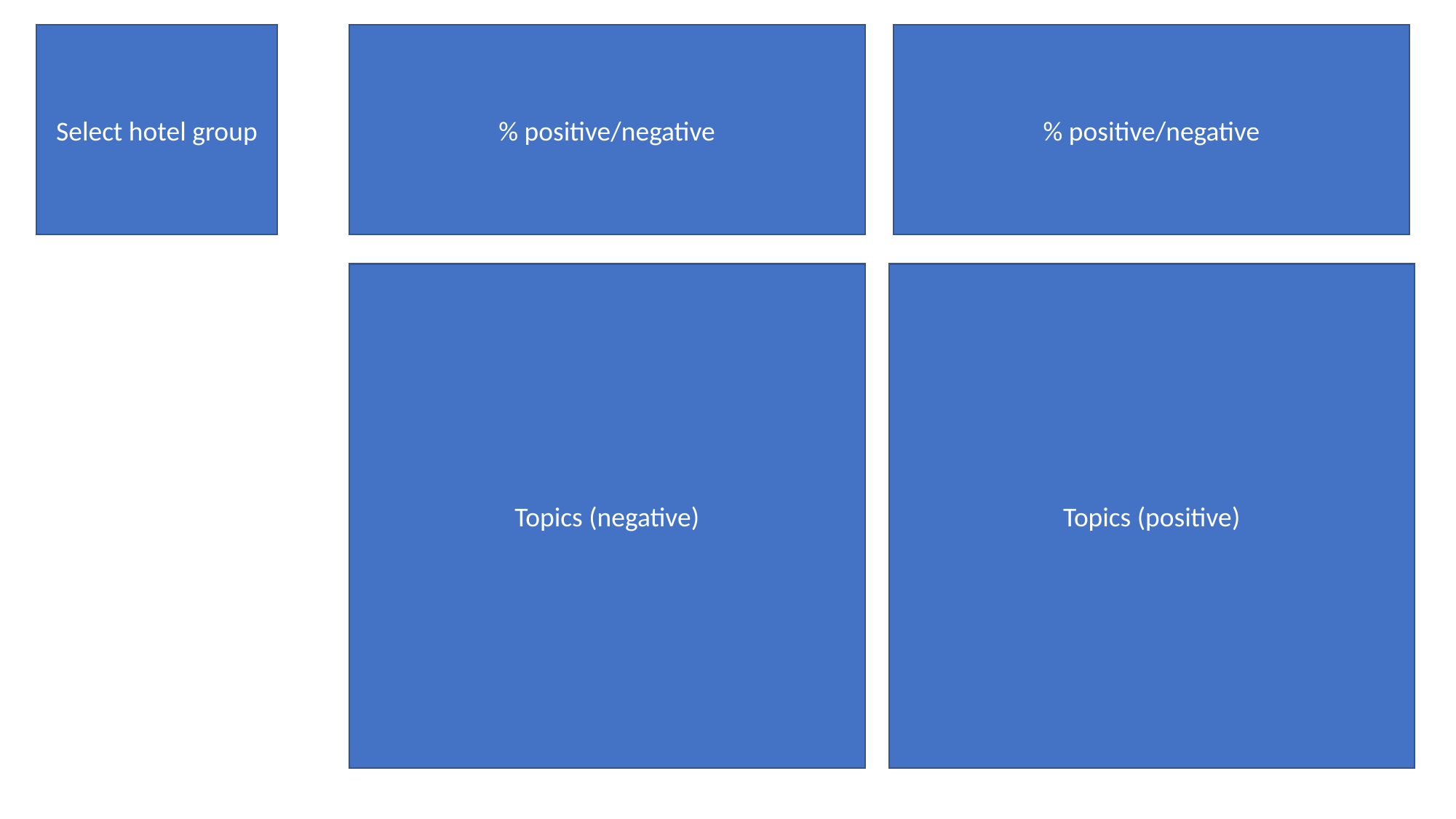

% positive/negative
% positive/negative
Select hotel group
Topics (negative)
Topics (positive)